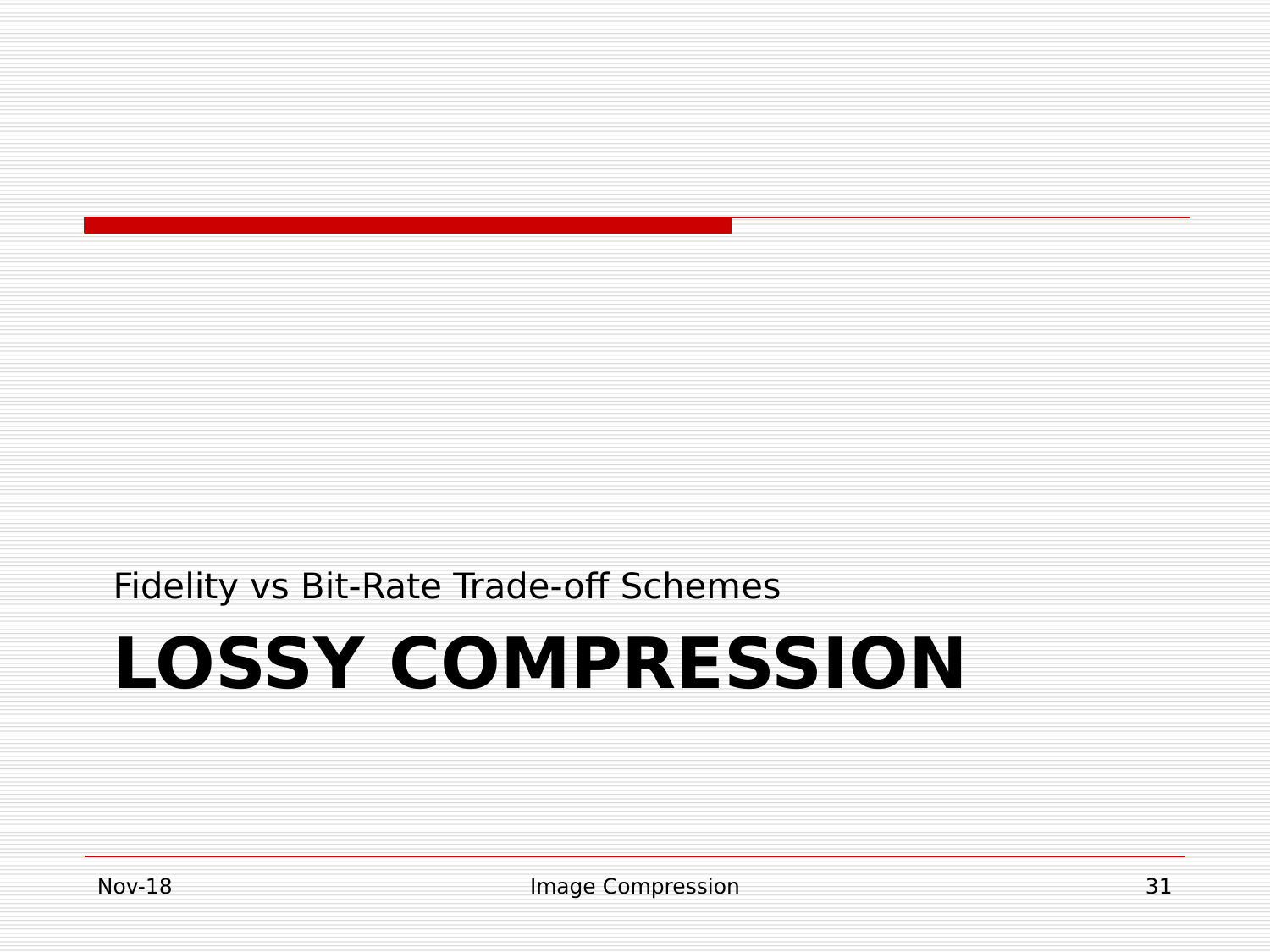

Fidelity vs Bit-Rate Trade-off Schemes
# LOSSY COMPRESSION
Nov-18
Image Compression
31